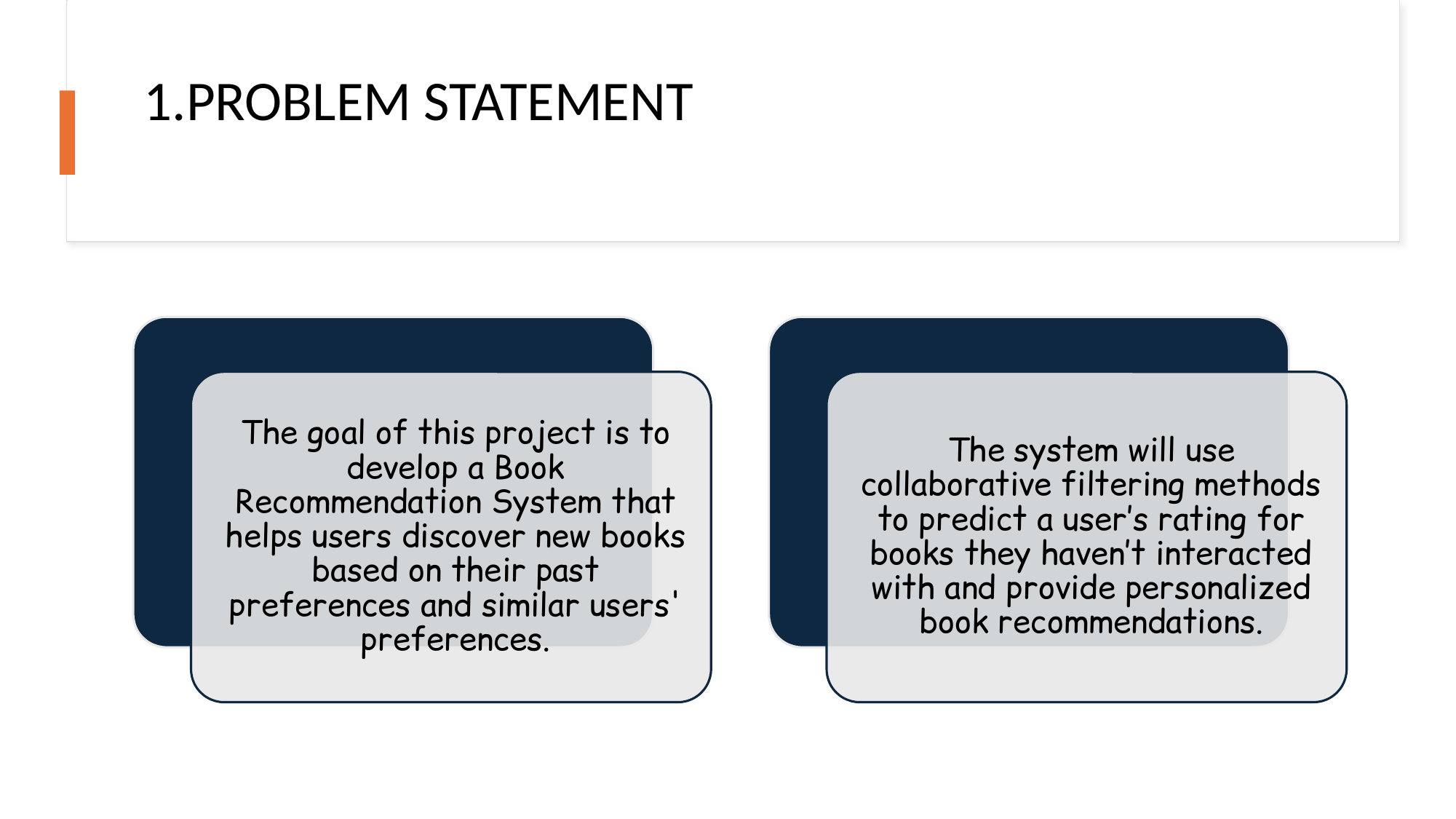

# 1.PROBLEM STATEMENT

The goal of this project is to develop a Book Recommendation System that helps users discover new books based on their past preferences and similar users' preferences.
The system will use collaborative filtering methods to predict a user’s rating for books they haven’t interacted with and provide personalized book recommendations.